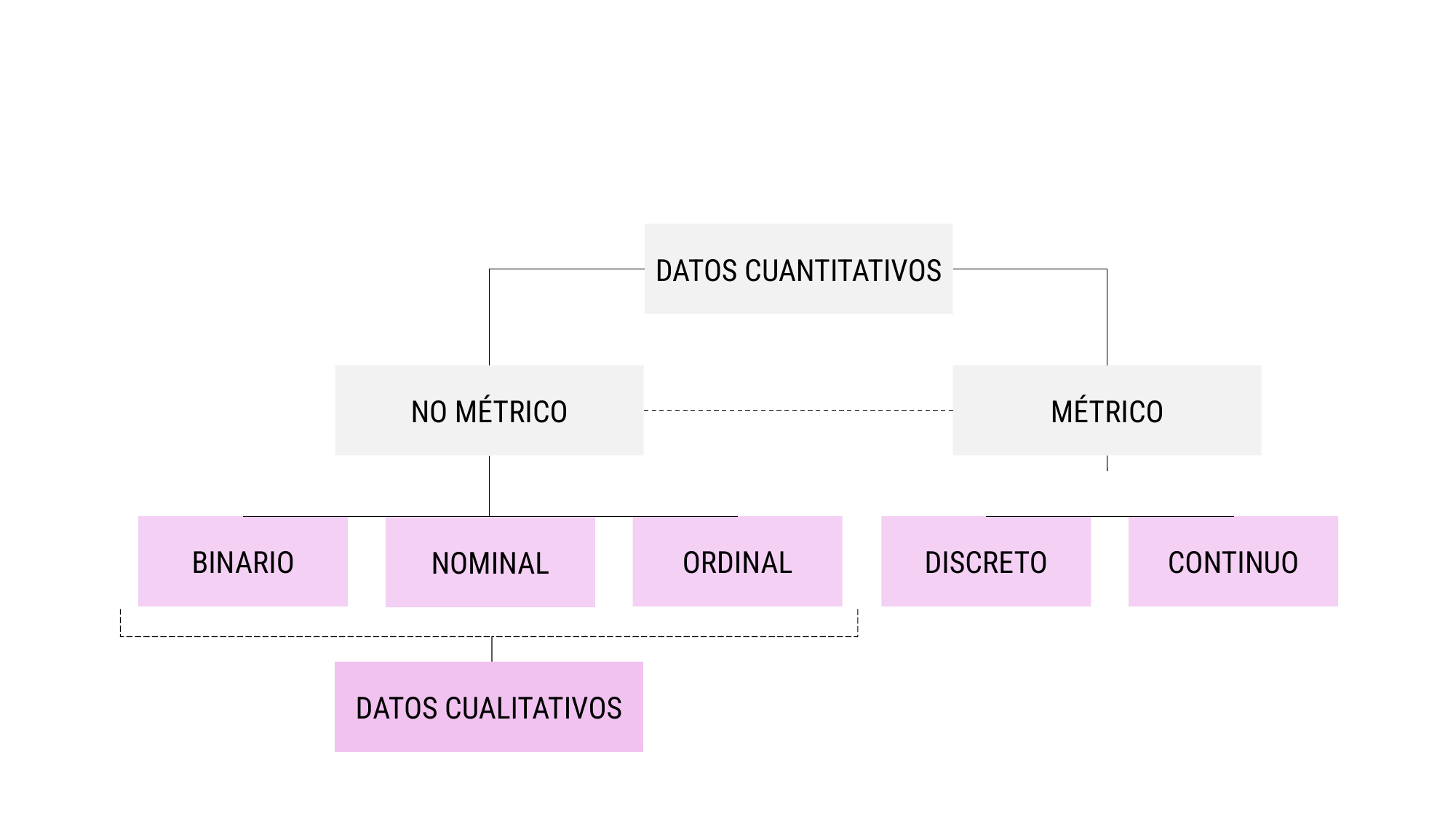

DATOS CUANTITATIVOS

NO MÉTRICO
MÉTRICO
BINARIO
ORDINAL
DISCRETO
CONTINUO
NOMINAL
DATOS CUALITATIVOS